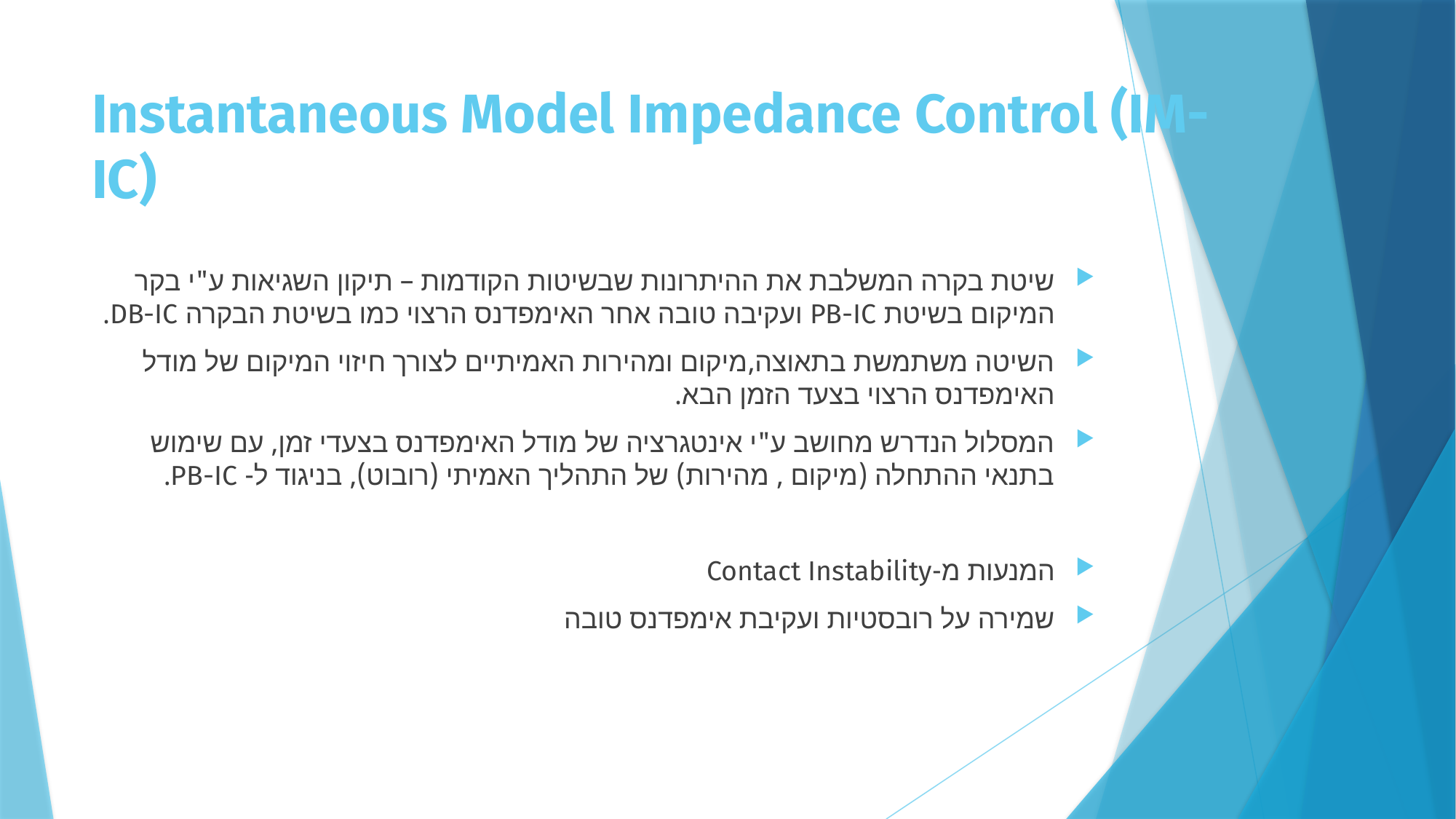

# Instantaneous Model Impedance Control (IM-IC)
שיטת בקרה המשלבת את ההיתרונות שבשיטות הקודמות – תיקון השגיאות ע"י בקר המיקום בשיטת PB-IC ועקיבה טובה אחר האימפדנס הרצוי כמו בשיטת הבקרה DB-IC.
השיטה משתמשת בתאוצה,מיקום ומהירות האמיתיים לצורך חיזוי המיקום של מודל האימפדנס הרצוי בצעד הזמן הבא.
המסלול הנדרש מחושב ע"י אינטגרציה של מודל האימפדנס בצעדי זמן, עם שימוש בתנאי ההתחלה (מיקום , מהירות) של התהליך האמיתי (רובוט), בניגוד ל- PB-IC.

המנעות מ-Contact Instability
שמירה על רובסטיות ועקיבת אימפדנס טובה